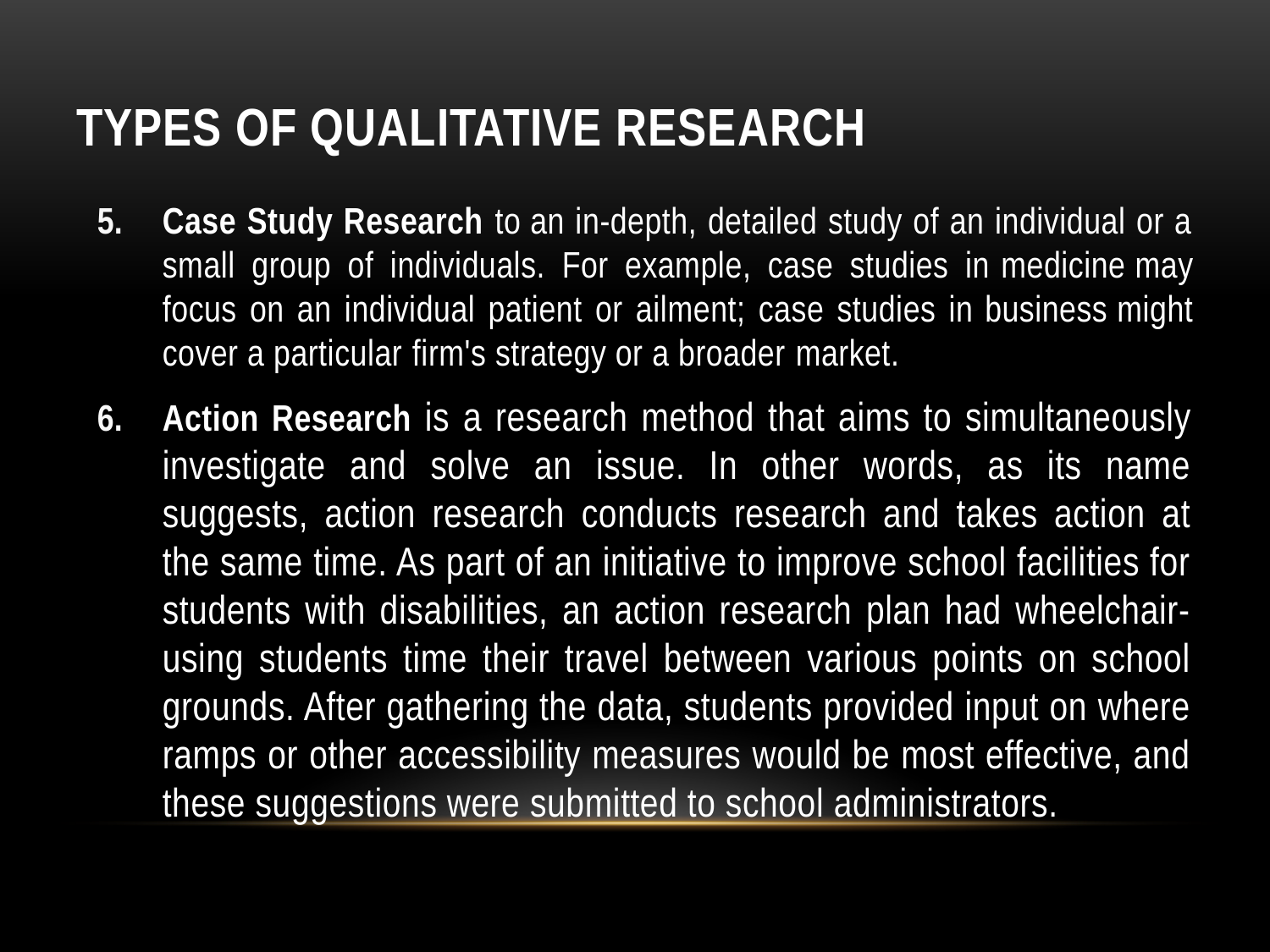

# Types of qualitative research
Case Study Research to an in-depth, detailed study of an individual or a small group of individuals. For example, case studies in medicine may focus on an individual patient or ailment; case studies in business might cover a particular firm's strategy or a broader market.
Action Research is a research method that aims to simultaneously investigate and solve an issue. In other words, as its name suggests, action research conducts research and takes action at the same time. As part of an initiative to improve school facilities for students with disabilities, an action research plan had wheelchair-using students time their travel between various points on school grounds. After gathering the data, students provided input on where ramps or other accessibility measures would be most effective, and these suggestions were submitted to school administrators.